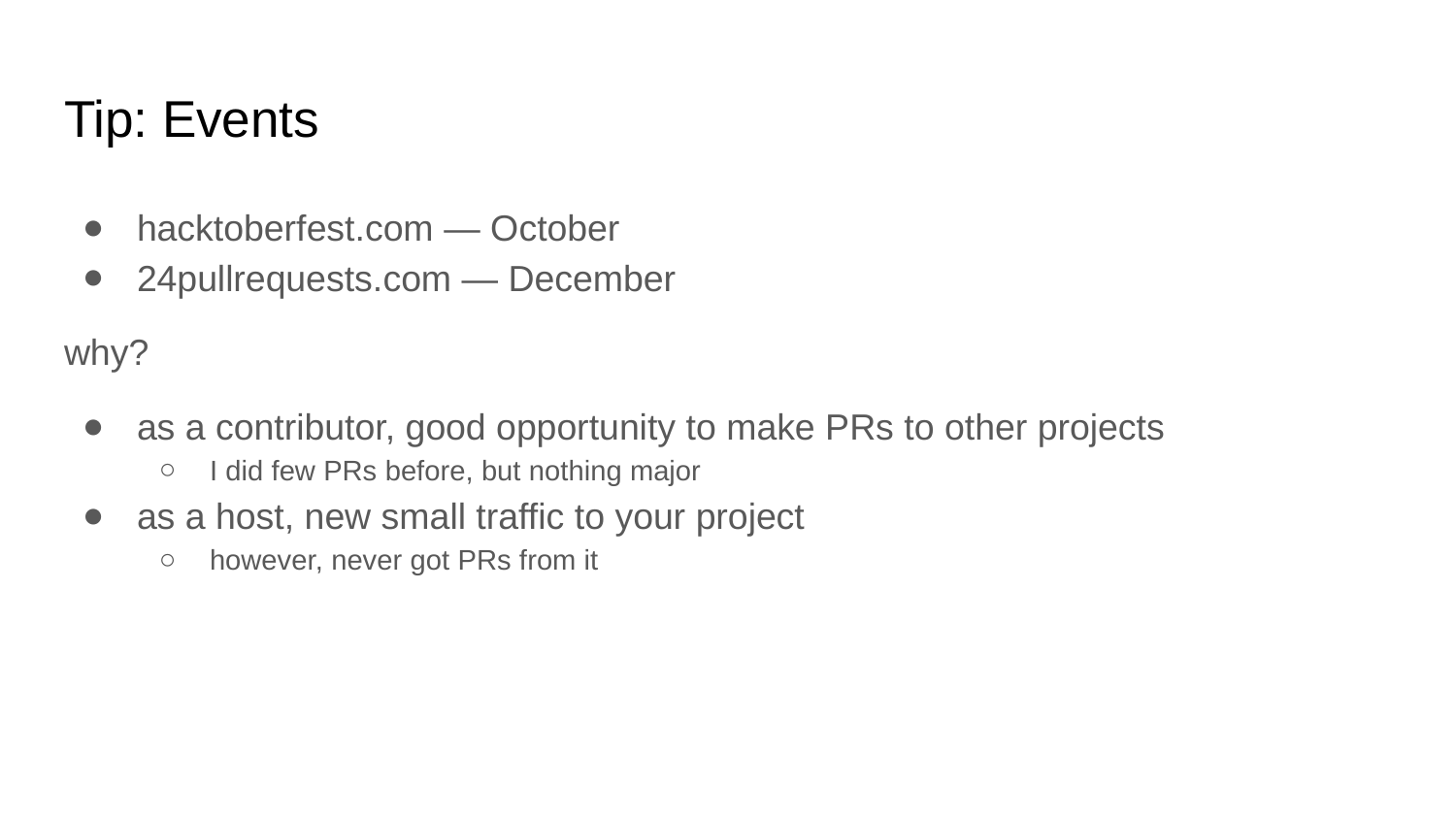

# Tip: Events
hacktoberfest.com — October
24pullrequests.com — December
why?
as a contributor, good opportunity to make PRs to other projects
I did few PRs before, but nothing major
as a host, new small traffic to your project
however, never got PRs from it